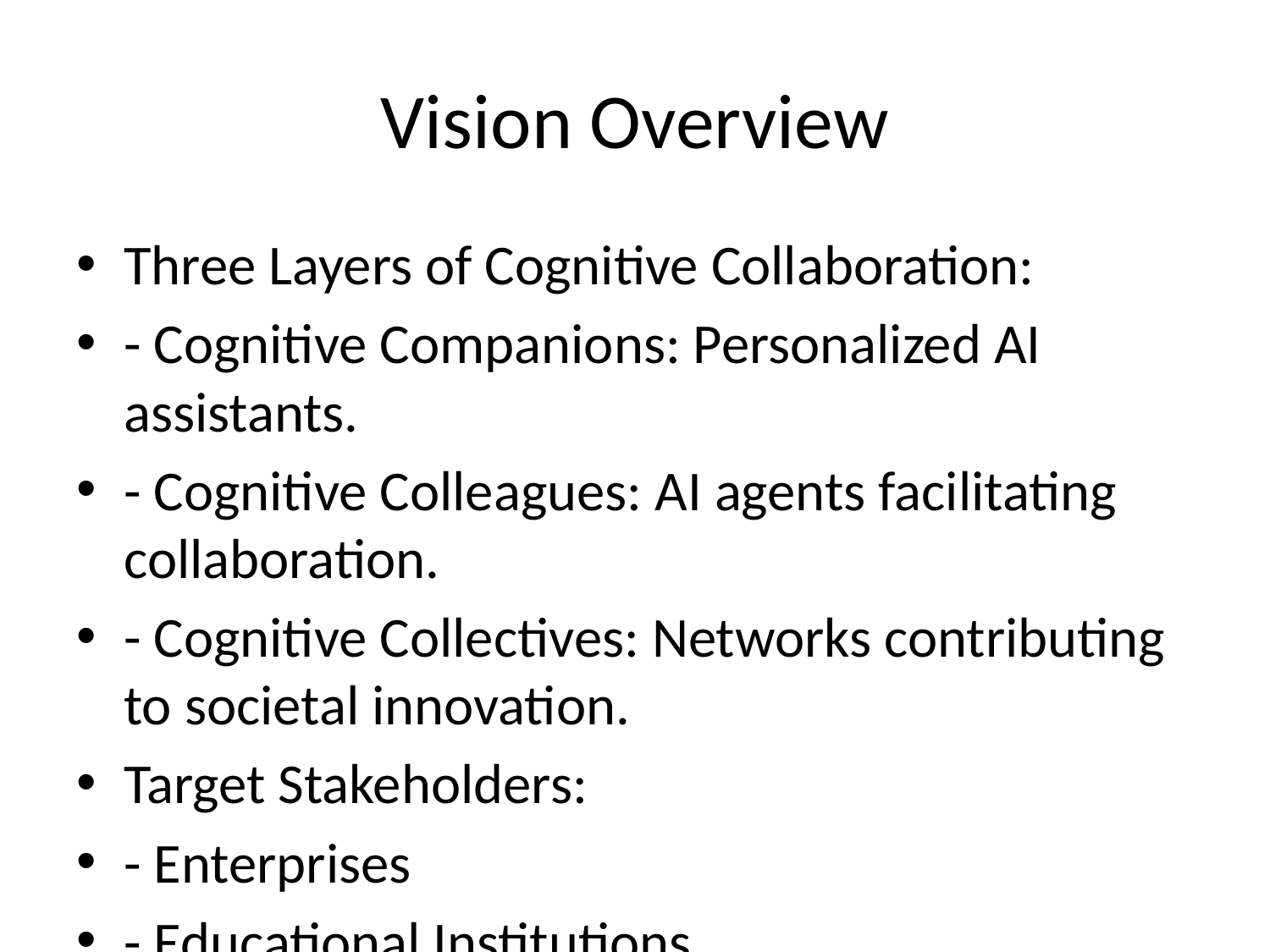

# Vision Overview
Three Layers of Cognitive Collaboration:
- Cognitive Companions: Personalized AI assistants.
- Cognitive Colleagues: AI agents facilitating collaboration.
- Cognitive Collectives: Networks contributing to societal innovation.
Target Stakeholders:
- Enterprises
- Educational Institutions
- Developers
Foundation's Role:
- Guide ethical and responsible AI integration.